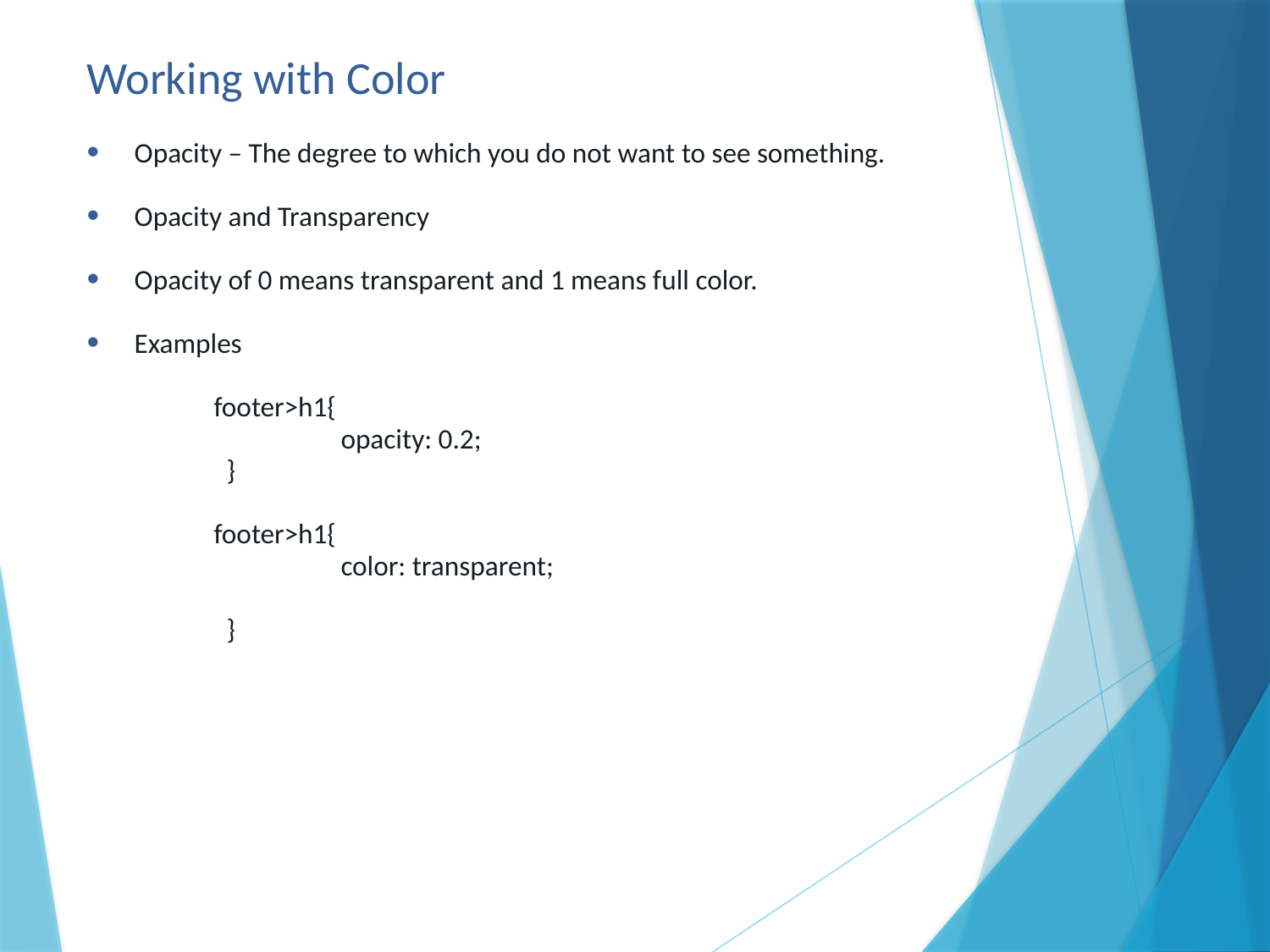

# Working with Color
Opacity – The degree to which you do not want to see something.

Opacity and Transparency

Opacity of 0 means transparent and 1 means full color.

Examples

	footer>h1{
        		opacity: 0.2;
   	  }

	footer>h1{
        		color: transparent;

	  }